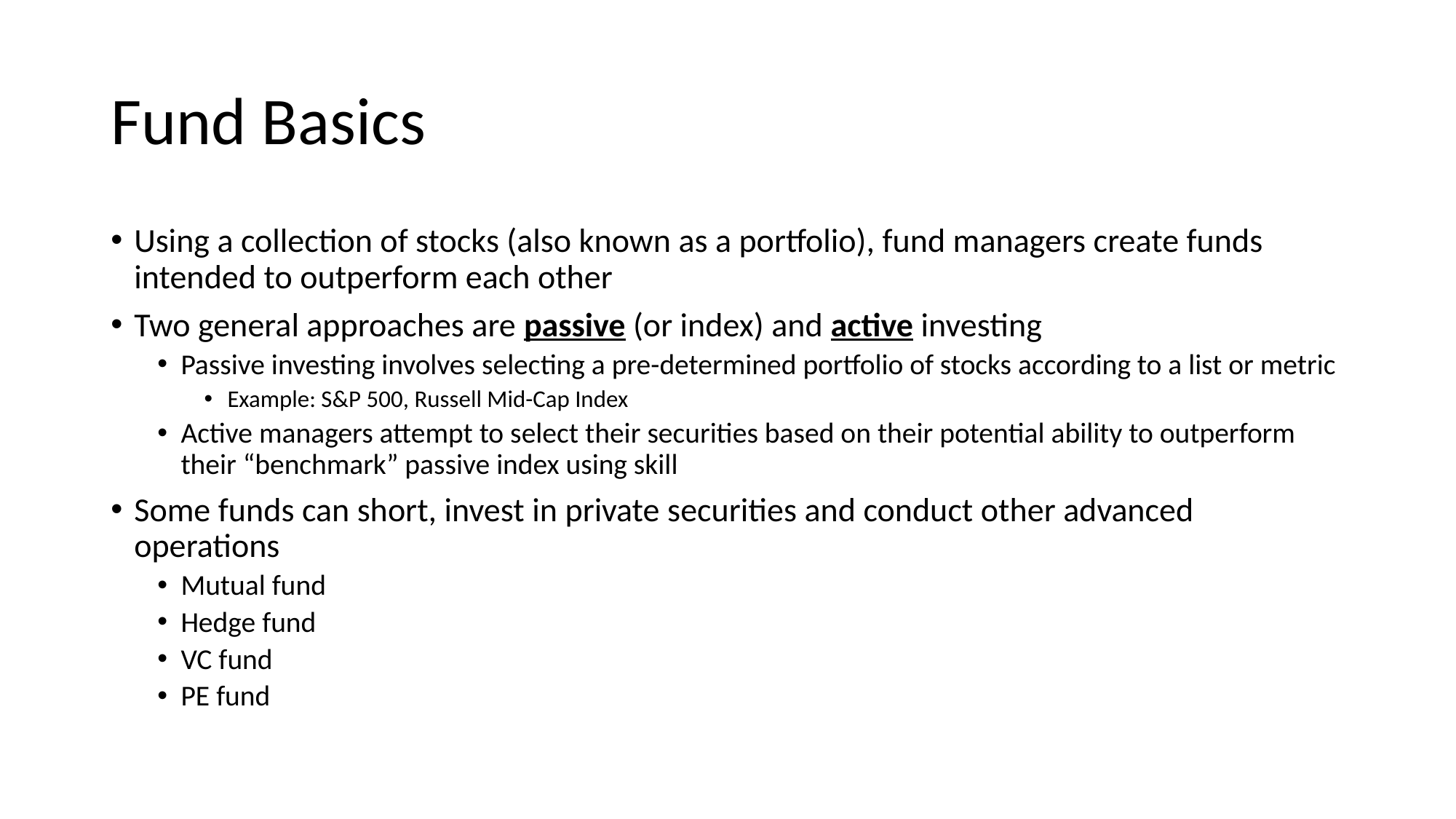

# Fund Basics
Using a collection of stocks (also known as a portfolio), fund managers create funds intended to outperform each other
Two general approaches are passive (or index) and active investing
Passive investing involves selecting a pre-determined portfolio of stocks according to a list or metric
Example: S&P 500, Russell Mid-Cap Index
Active managers attempt to select their securities based on their potential ability to outperform their “benchmark” passive index using skill
Some funds can short, invest in private securities and conduct other advanced operations
Mutual fund
Hedge fund
VC fund
PE fund